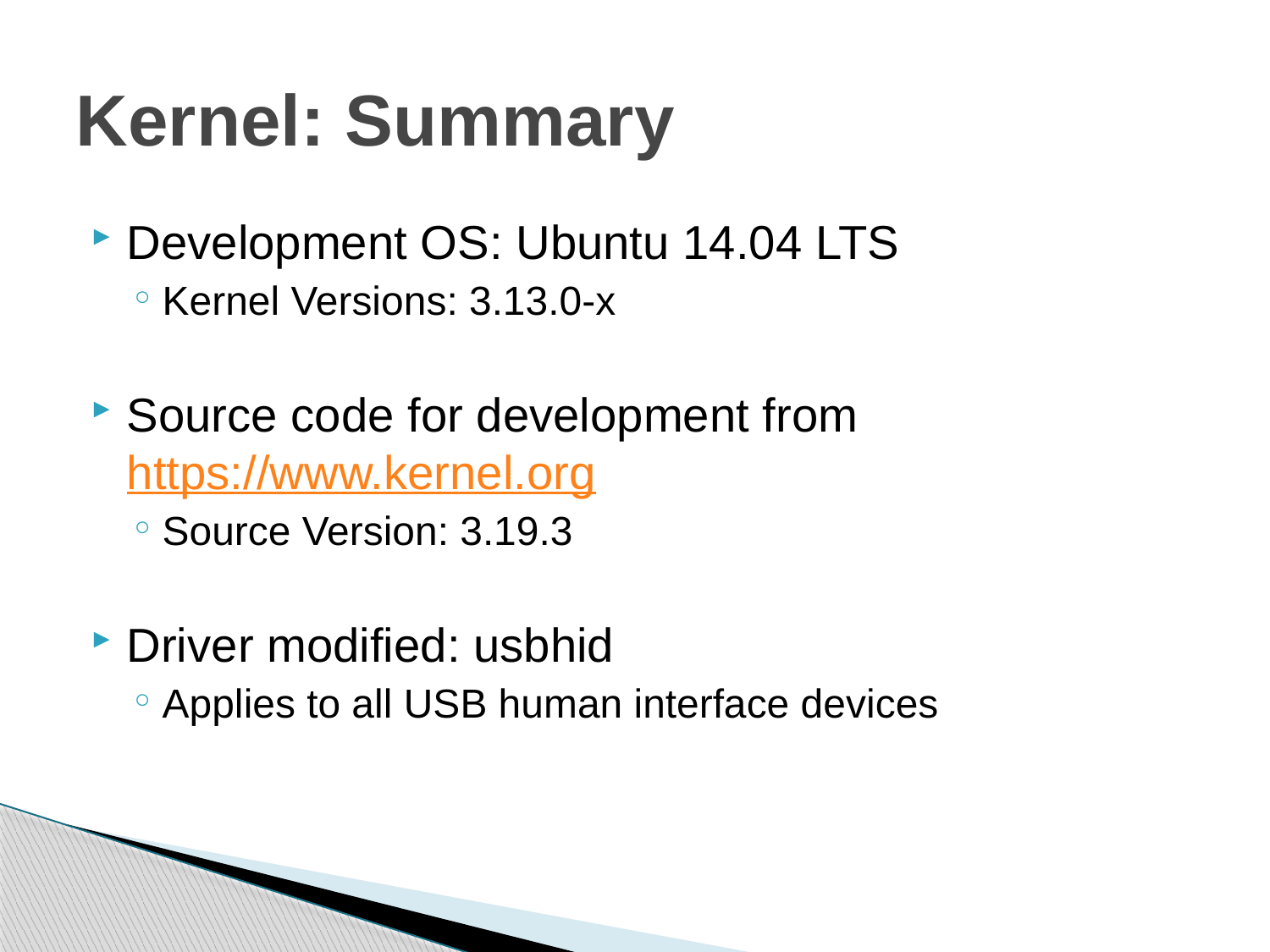

# Kernel: Summary
Development OS: Ubuntu 14.04 LTS
Kernel Versions: 3.13.0-x

Source code for development from https://www.kernel.org
Source Version: 3.19.3

Driver modified: usbhid
Applies to all USB human interface devices